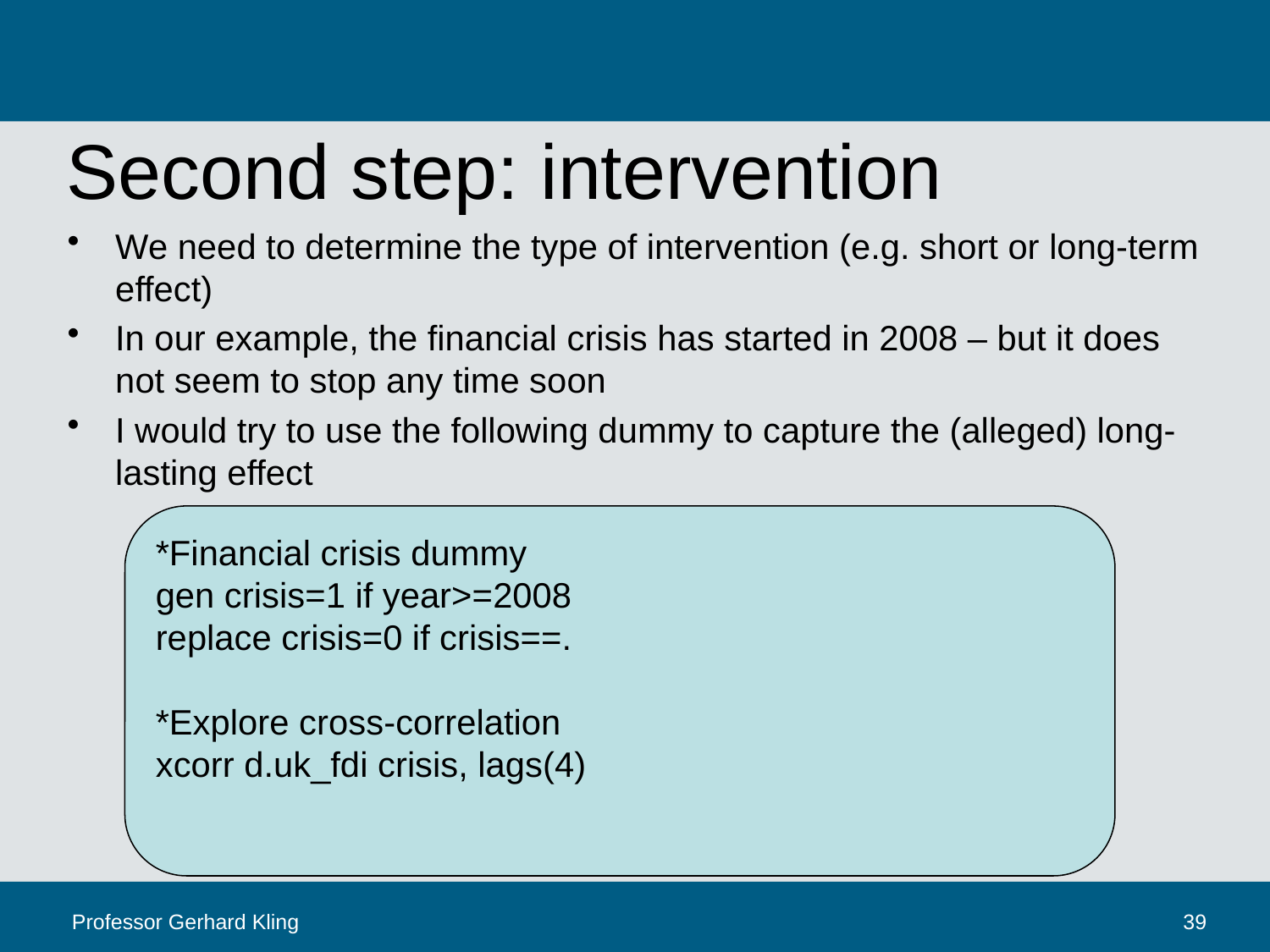

# Second step: intervention
We need to determine the type of intervention (e.g. short or long-term effect)
In our example, the financial crisis has started in 2008 – but it does not seem to stop any time soon
I would try to use the following dummy to capture the (alleged) long-lasting effect

*Financial crisis dummy
gen crisis=1 if year>=2008
replace crisis=0 if crisis==.

*Explore cross-correlation
xcorr d.uk_fdi crisis, lags(4)
Professor Gerhard Kling
39